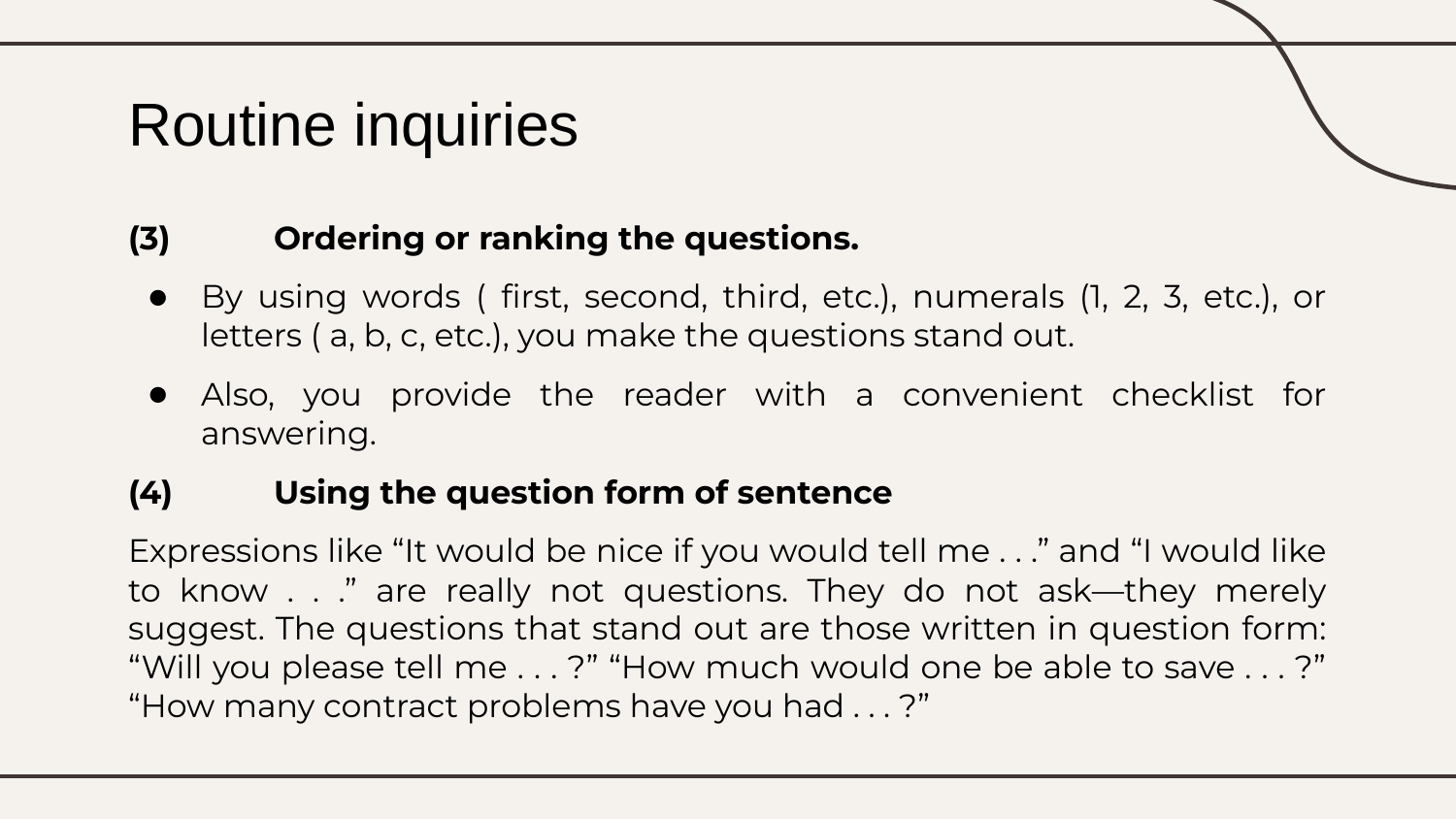

# Routine inquiries
(3) 	Ordering or ranking the questions.
By using words ( first, second, third, etc.), numerals (1, 2, 3, etc.), or letters ( a, b, c, etc.), you make the questions stand out.
Also, you provide the reader with a convenient checklist for answering.
(4) 	Using the question form of sentence
Expressions like “It would be nice if you would tell me . . .” and “I would like to know . . .” are really not questions. They do not ask—they merely suggest. The questions that stand out are those written in question form: “Will you please tell me . . . ?” “How much would one be able to save . . . ?” “How many contract problems have you had . . . ?”